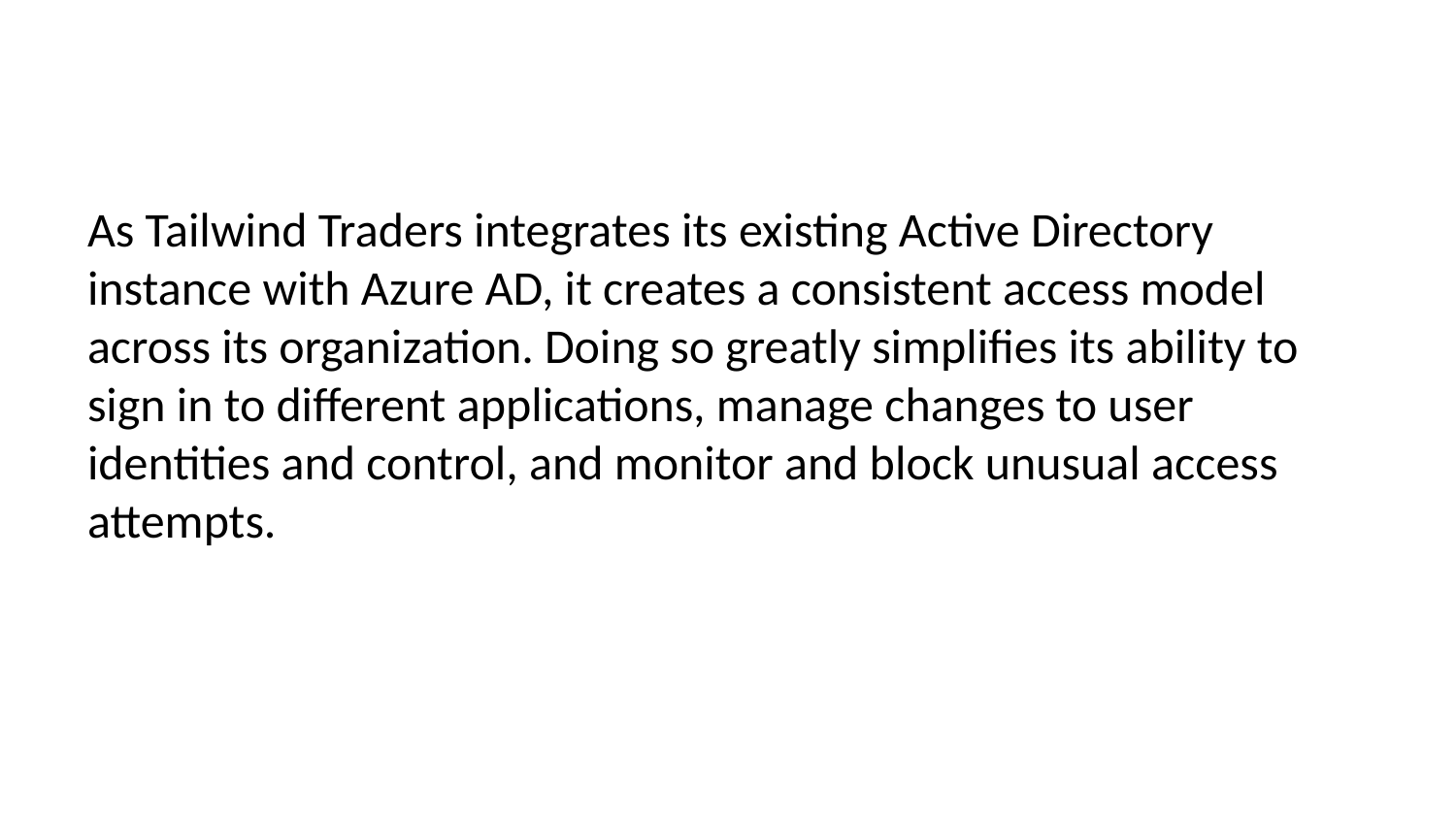

As Tailwind Traders integrates its existing Active Directory instance with Azure AD, it creates a consistent access model across its organization. Doing so greatly simplifies its ability to sign in to different applications, manage changes to user identities and control, and monitor and block unusual access attempts.